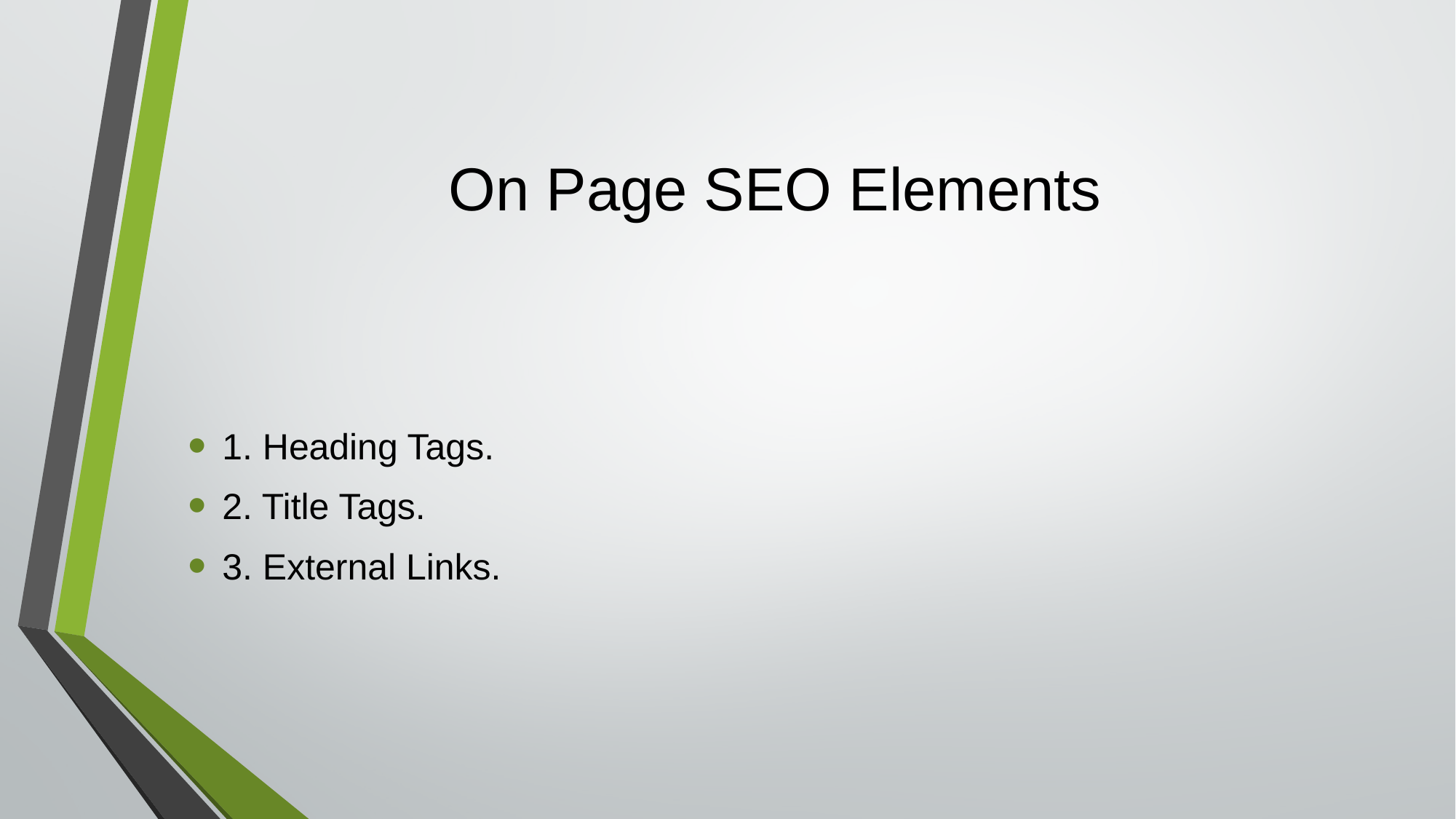

# On Page SEO Elements
1. Heading Tags.
2. Title Tags.
3. External Links.